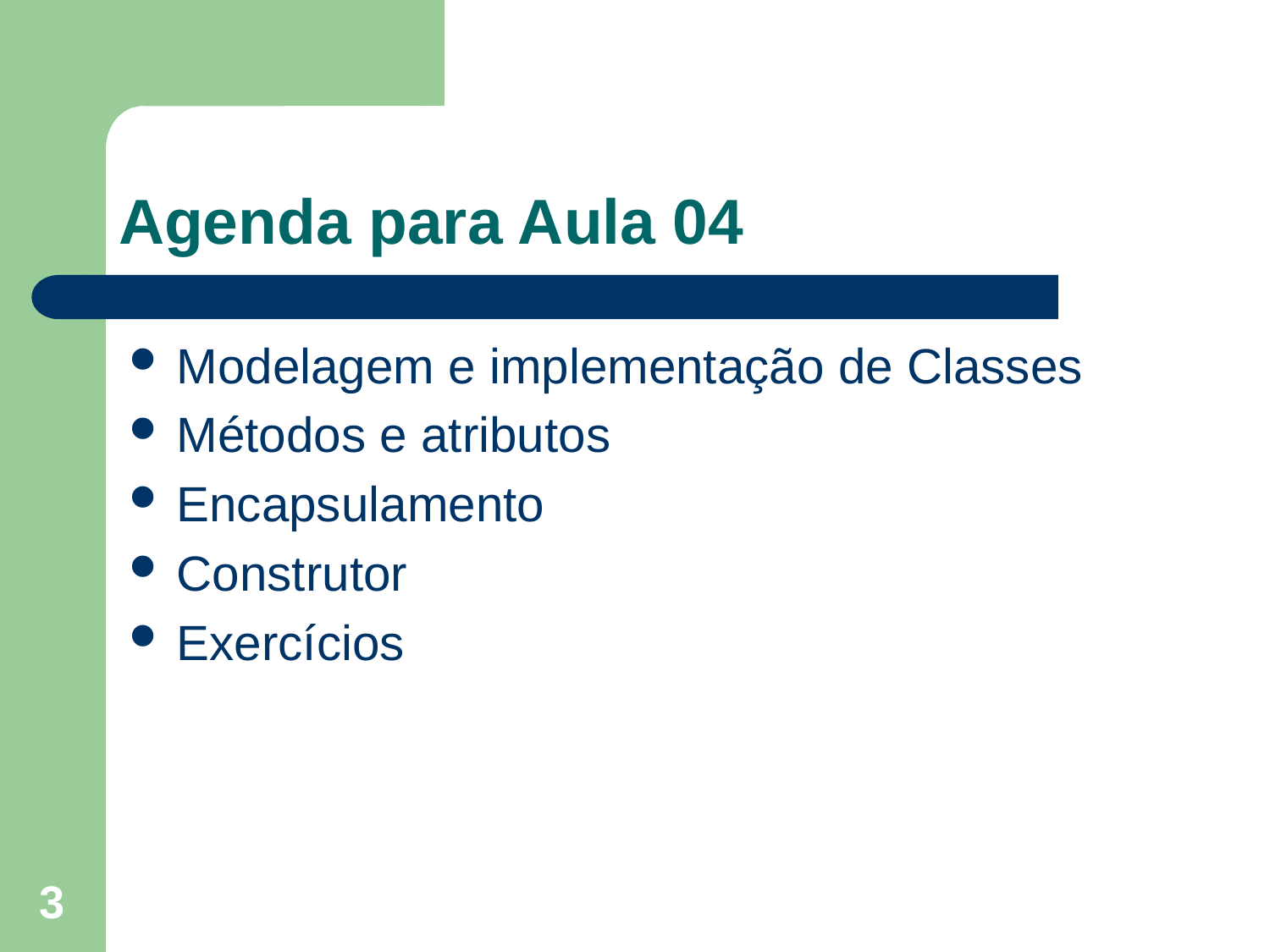

# Agenda para Aula 04
Modelagem e implementação de Classes
Métodos e atributos
Encapsulamento
Construtor
Exercícios

3